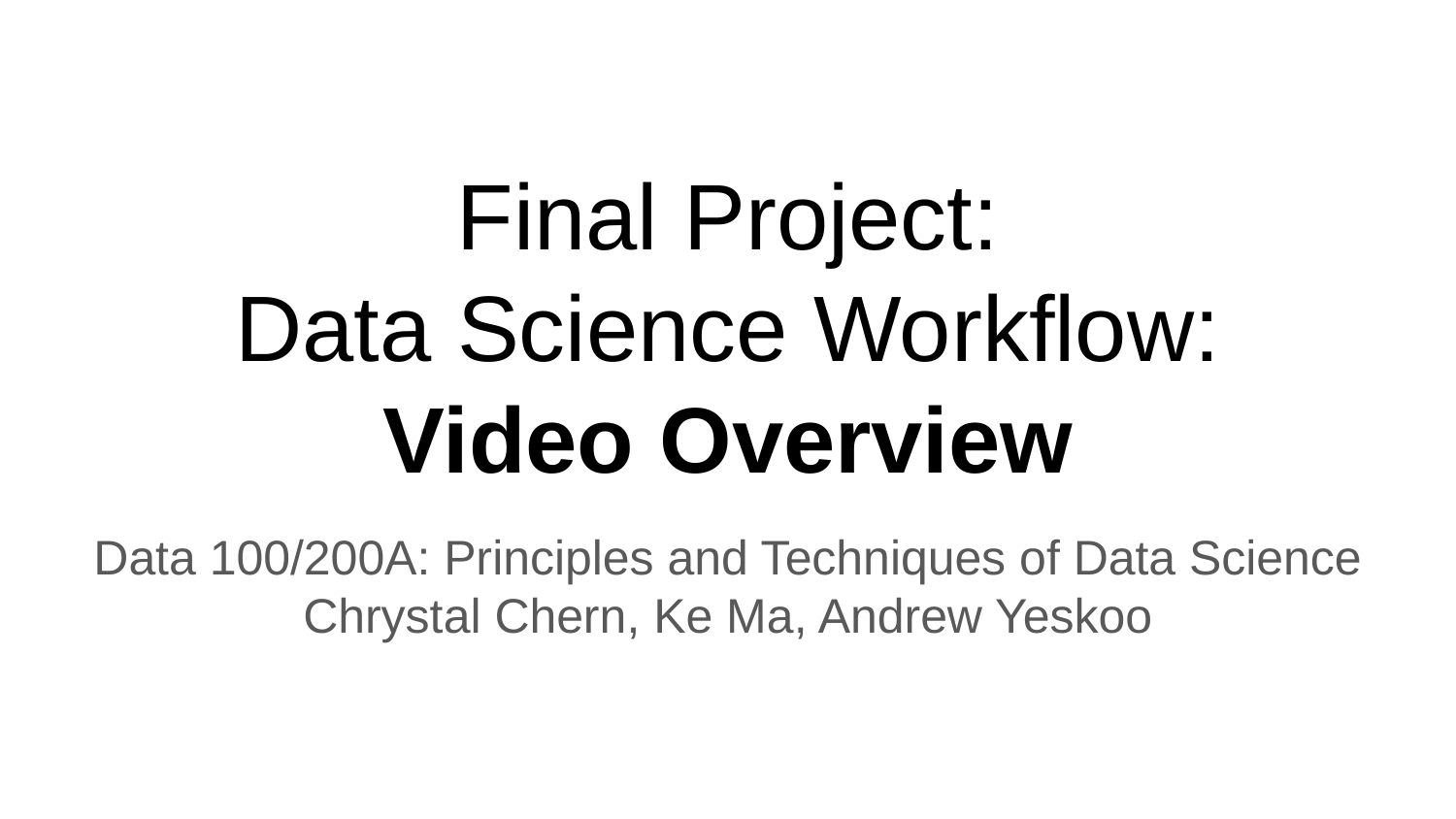

# Final Project:
Data Science Workflow:
Video Overview
Data 100/200A: Principles and Techniques of Data Science
Chrystal Chern, Ke Ma, Andrew Yeskoo